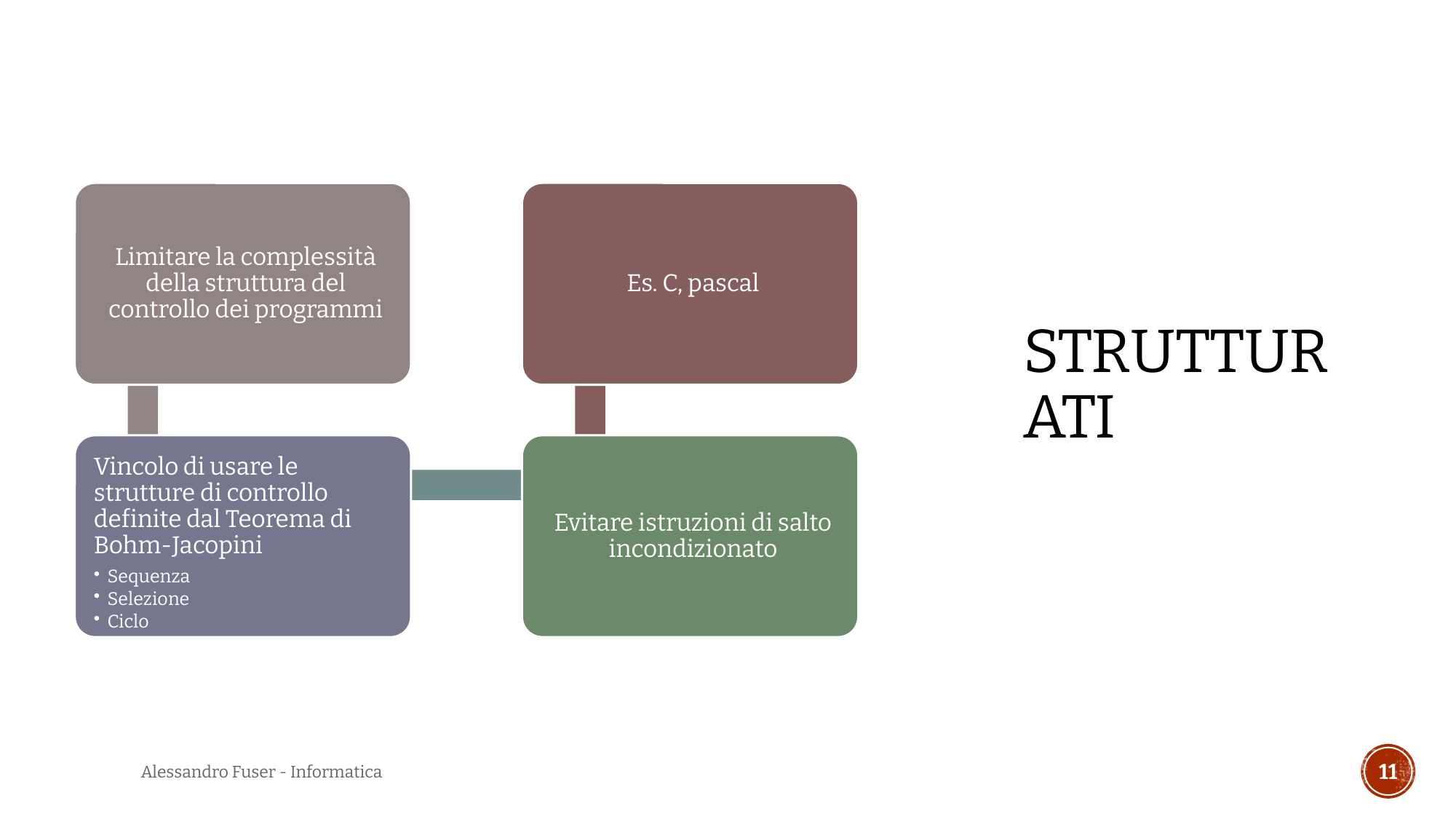

Limitare la complessità della struttura del controllo dei programmi
Vincolo di usare le strutture di controllo definite dal Teorema di Bohm-Jacopini
Sequenza
Selezione
Ciclo
Evitare istruzioni di salto incondizionato
Es. C, pascal
# strutturati
Alessandro Fuser - Informatica
11